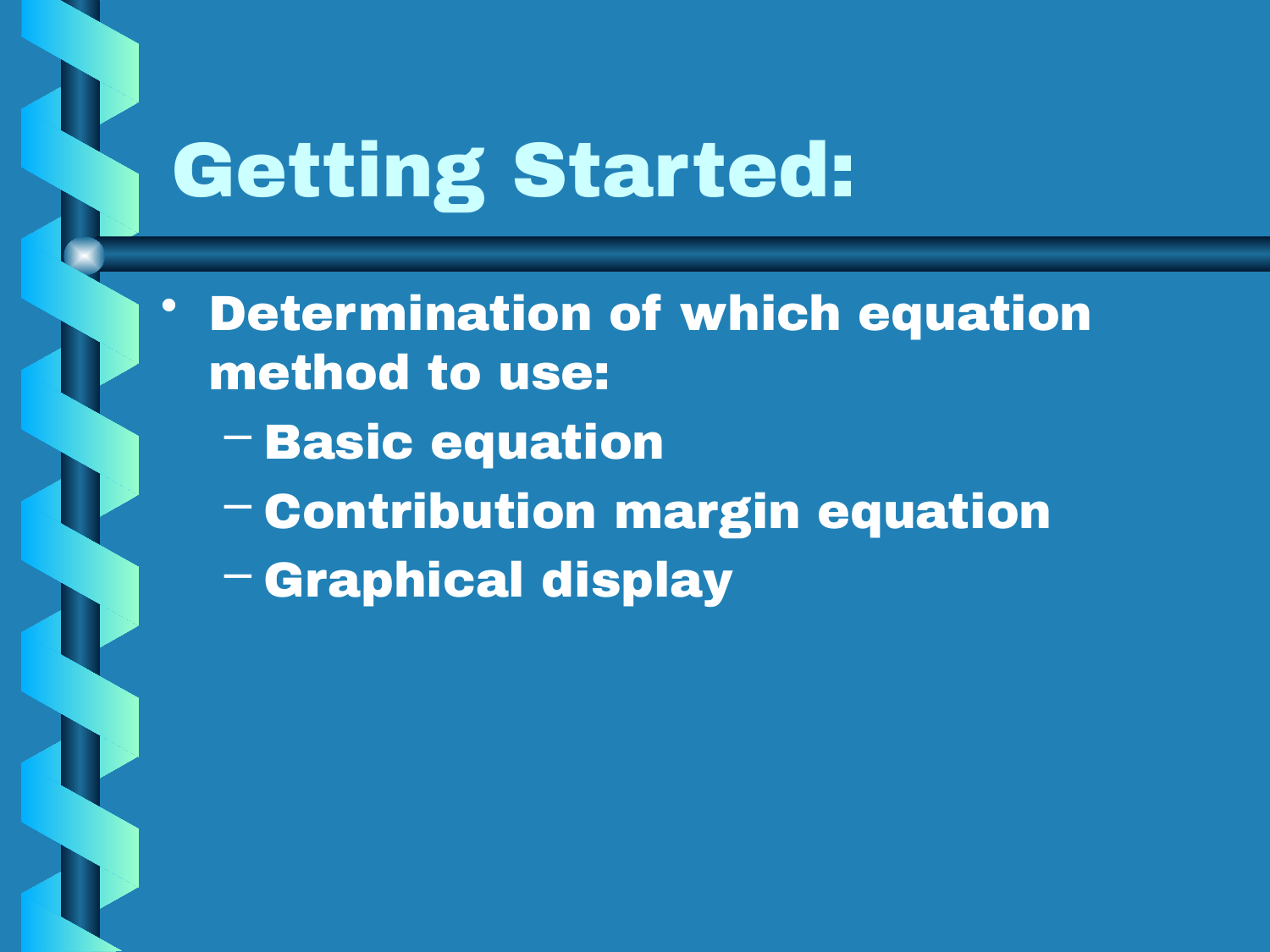

# Getting Started:
Determination of which equation method to use:
Basic equation
Contribution margin equation
Graphical display